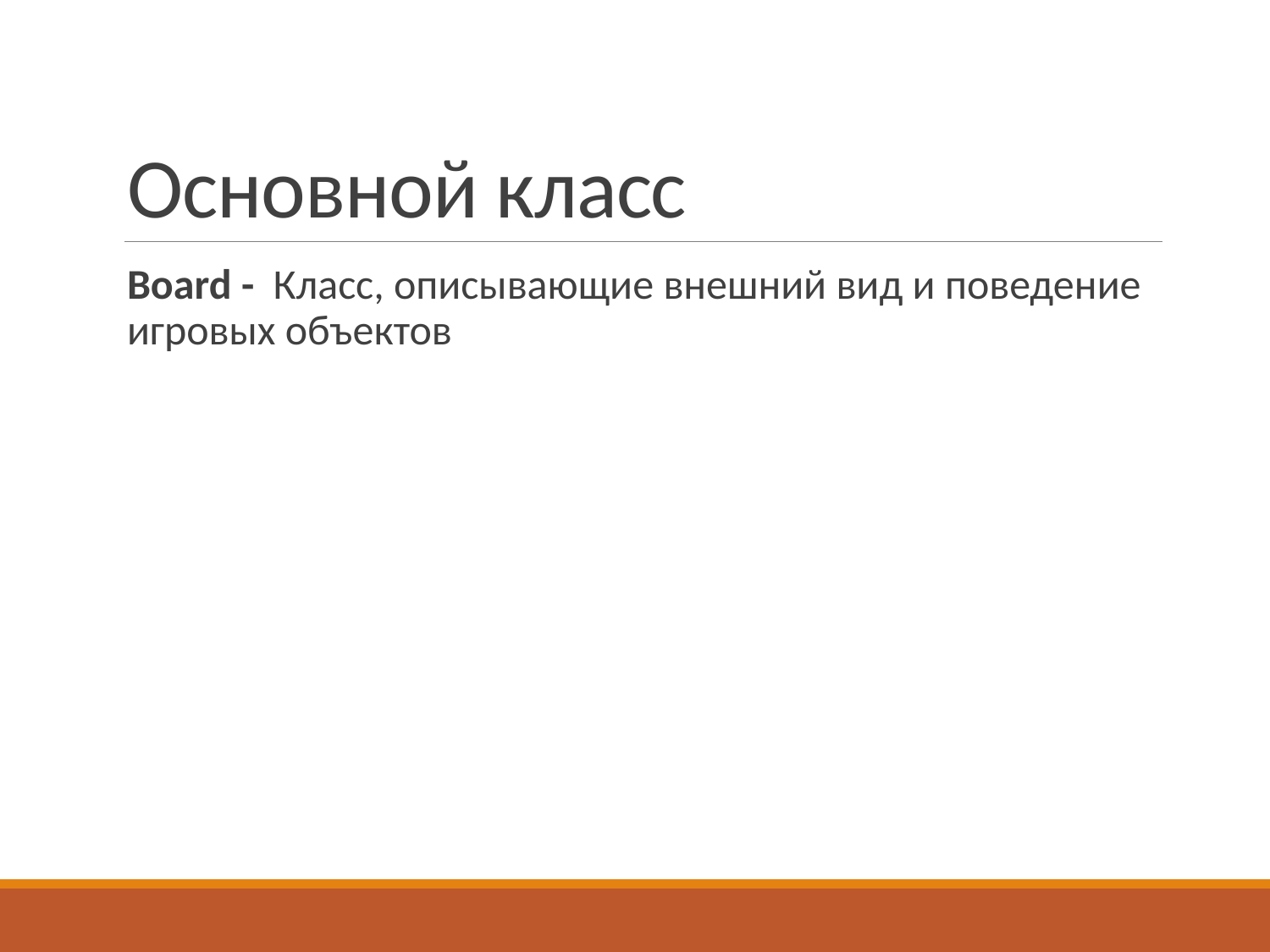

# Основной класс
Board -  Класс, описывающие внешний вид и поведение игровых объектов